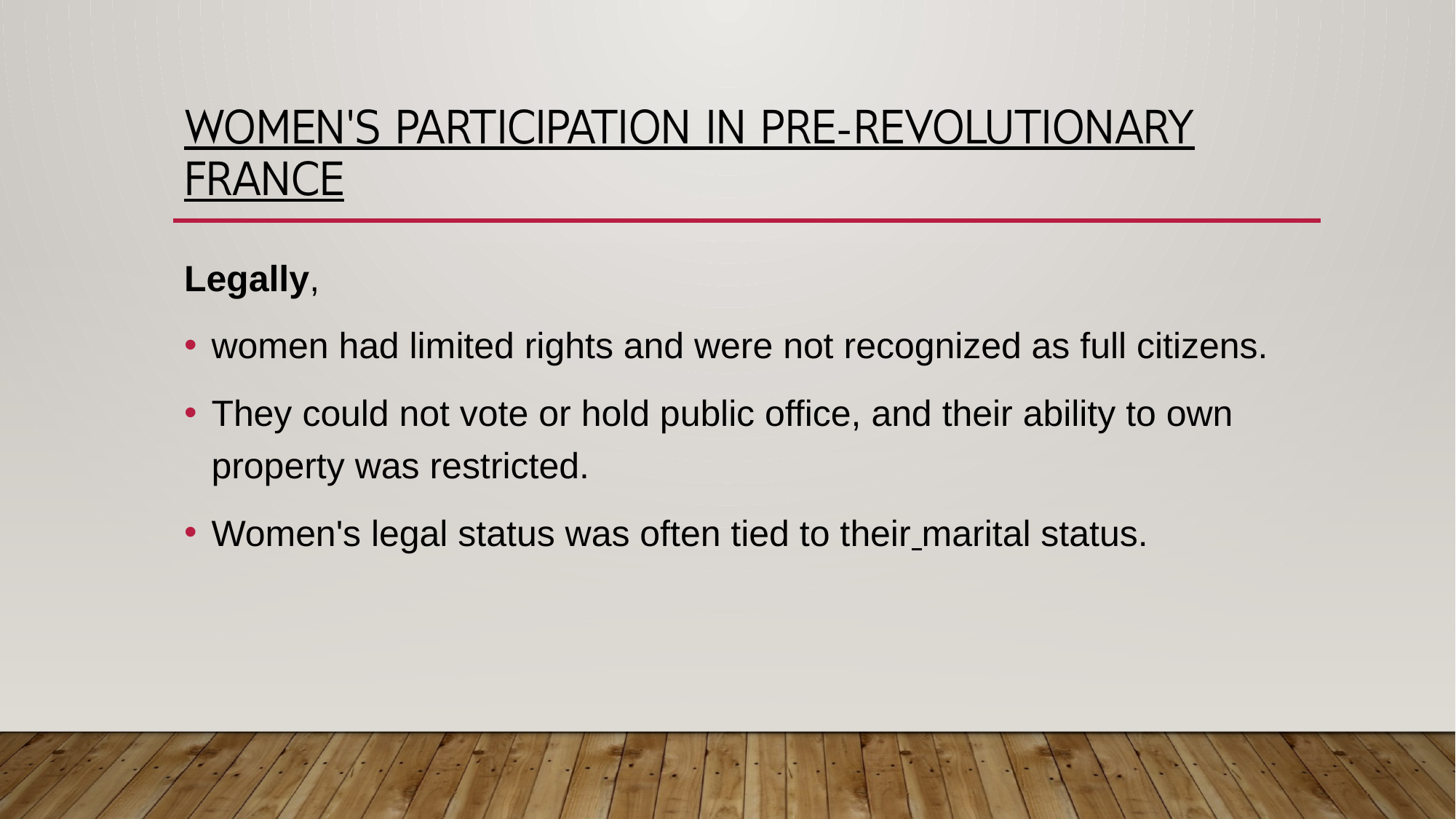

# Women's participation in pre-revolutionary france
Legally,
women had limited rights and were not recognized as full citizens.
They could not vote or hold public office, and their ability to own property was restricted.
Women's legal status was often tied to their marital status.